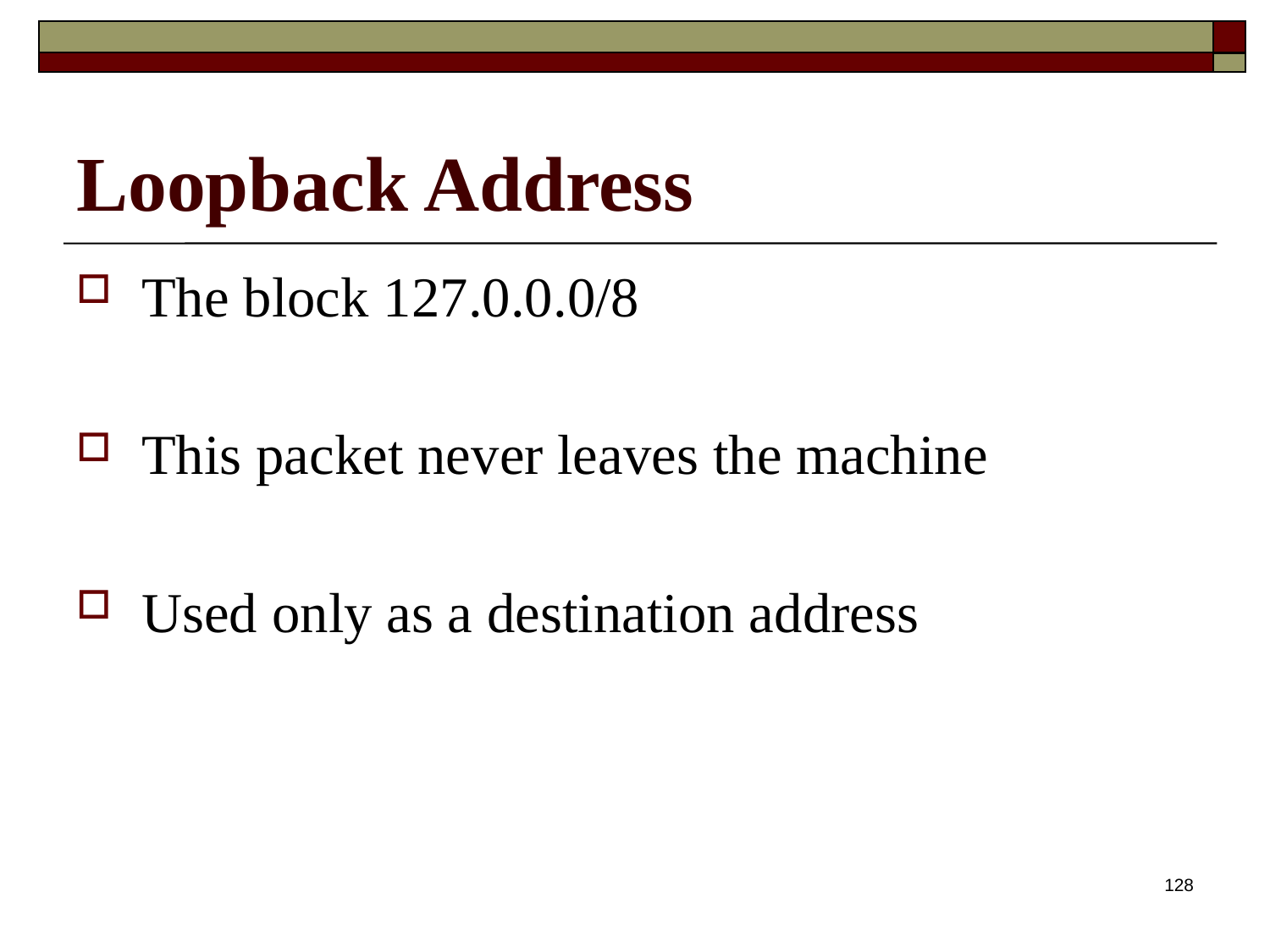

Loopback Address
The block 127.0.0.0/8

This packet never leaves the machine

Used only as a destination address
128